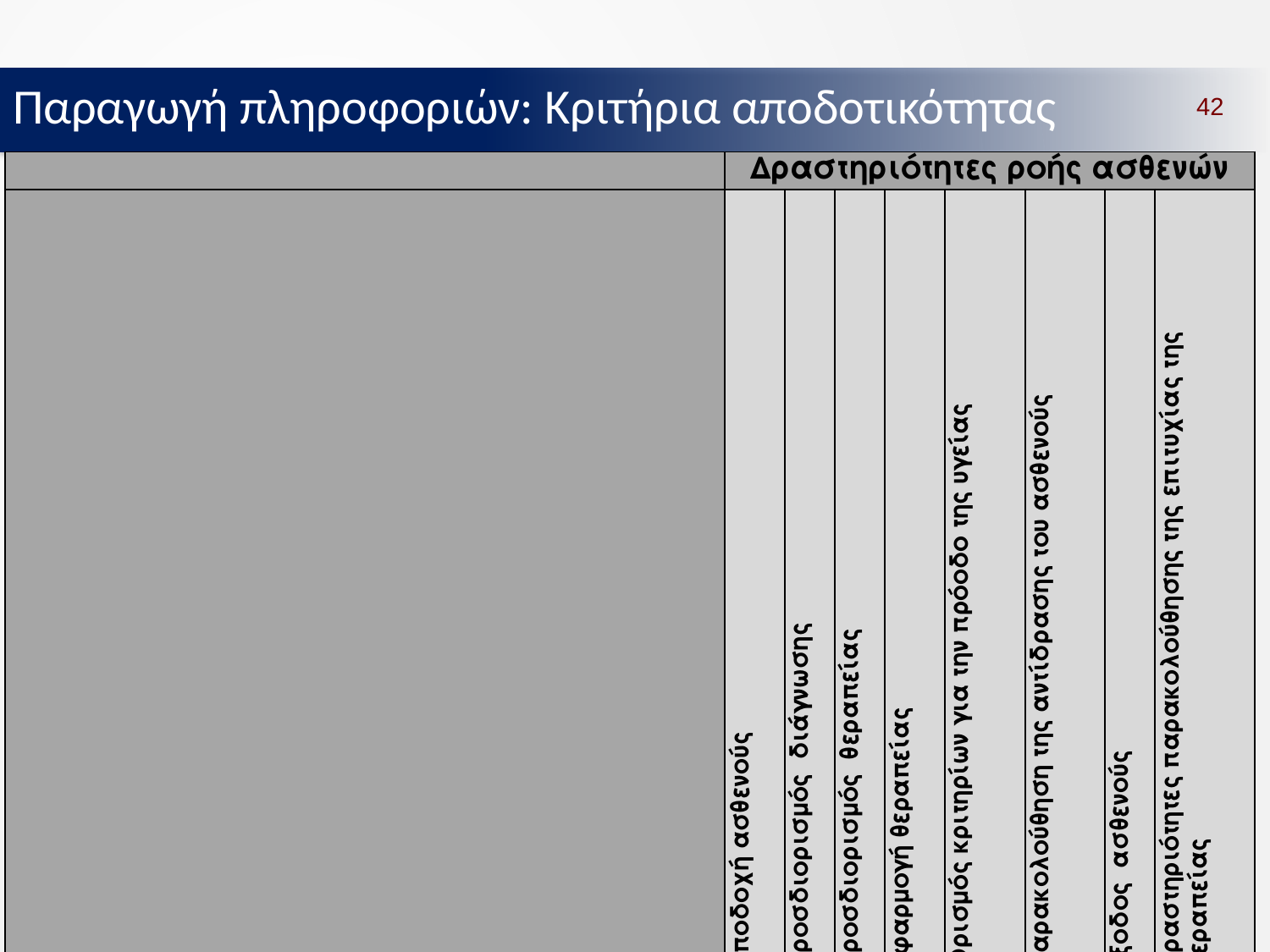

Παραγωγή πληροφοριών: Κριτήρια αποδοτικότητας
42
|  | Δραστηριότητες ροής ασθενών |  |  |  |  |  |  |  |
| --- | --- | --- | --- | --- | --- | --- | --- | --- |
| Κριτήρια αποδοτικότητας | Υποδοχή ασθενούς | Προσδιορισμός διάγνωσης | Προσδιορισμός θεραπείας | Εφαρμογή θεραπείας | Ορισμός κριτηρίων για την πρόοδο της υγείας | Παρακολούθηση της αντίδρασης του ασθενούς | Έξοδος ασθενούς | Δραστηριότητες παρακολούθησης της επιτυχίας της θεραπείας |
|  | 1 | 2 | 3 | 4 | 5 | 6 | 7 | 8 |
| Χρόνος από την εισαγωγή στην εγκατάσταση του ασθενούς – Χρήση πόρων – Ποιότητα σχετικού καταλόγου | Χ |  |  |  |  |  |  |  |
| Χρησιμοποιούμενοι πόροι σε εξετάσεις – Ποιότητα διάγνωσης |  | Χ |  |  |  |  |  |  |
| Χρησιμοποιούμενοι πόροι σε θεραπείες – Εφαρμοσιμότητα θεραπείας |  |  | Χ |  |  |  |  |  |
| Πειθαρχία θεραπειών - Χρησιμοποιούμενοι πόροι |  |  |  | Χ |  |  |  |  |
| Σύνολο δεικτών |  |  |  |  | Χ |  |  |  |
| Πειθαρχία προσδιορισμού κατάστασης υγείας σύμφωνα με τους δείκτες - Χρησιμοποιούμενοι πόροι |  |  |  |  |  | Χ |  |  |
| Αποδοχή αναφοράς ανά γιατρό - Ικανοποιητική παράθεση περαιτέρω θεραπείας |  |  |  |  |  |  | Χ |  |